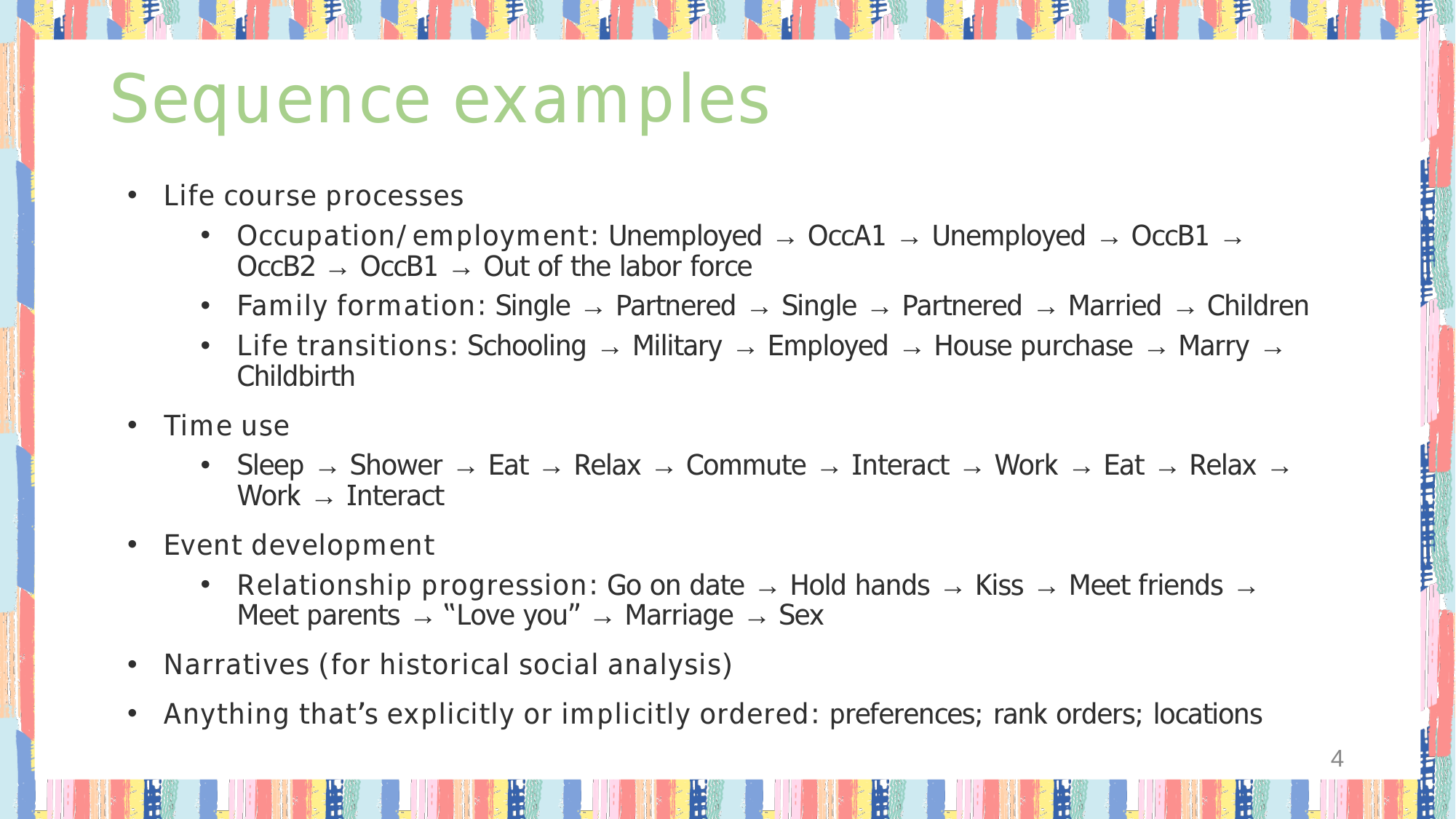

# Sequence examples
Life course processes
Occupation/employment: Unemployed → OccA1 → Unemployed → OccB1 → OccB2 → OccB1 → Out of the labor force
Family formation: Single → Partnered → Single → Partnered → Married → Children
Life transitions: Schooling → Military → Employed → House purchase → Marry → Childbirth
Time use
Sleep → Shower → Eat → Relax → Commute → Interact → Work → Eat → Relax → Work → Interact
Event development
Relationship progression: Go on date → Hold hands → Kiss → Meet friends → Meet parents → “Love you” → Marriage → Sex
Narratives (for historical social analysis)
Anything that’s explicitly or implicitly ordered: preferences; rank orders; locations
4